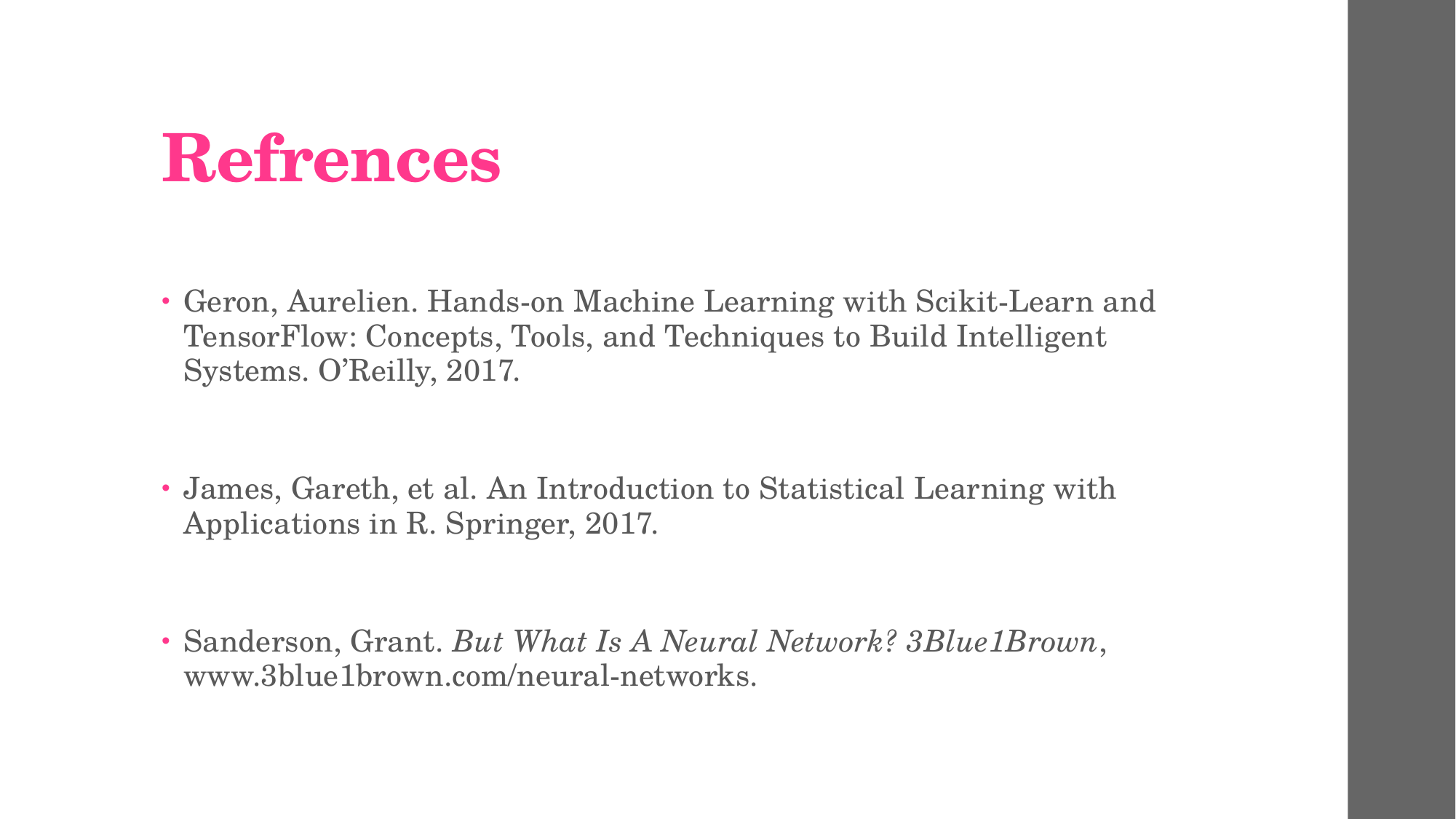

# Refrences

Geron, Aurelien. Hands-on Machine Learning with Scikit-Learn and TensorFlow: Concepts, Tools, and Techniques to Build Intelligent Systems. O’Reilly, 2017.

James, Gareth, et al. An Introduction to Statistical Learning with Applications in R. Springer, 2017.

Sanderson, Grant. But What Is A Neural Network? 3Blue1Brown, www.3blue1brown.com/neural-networks.